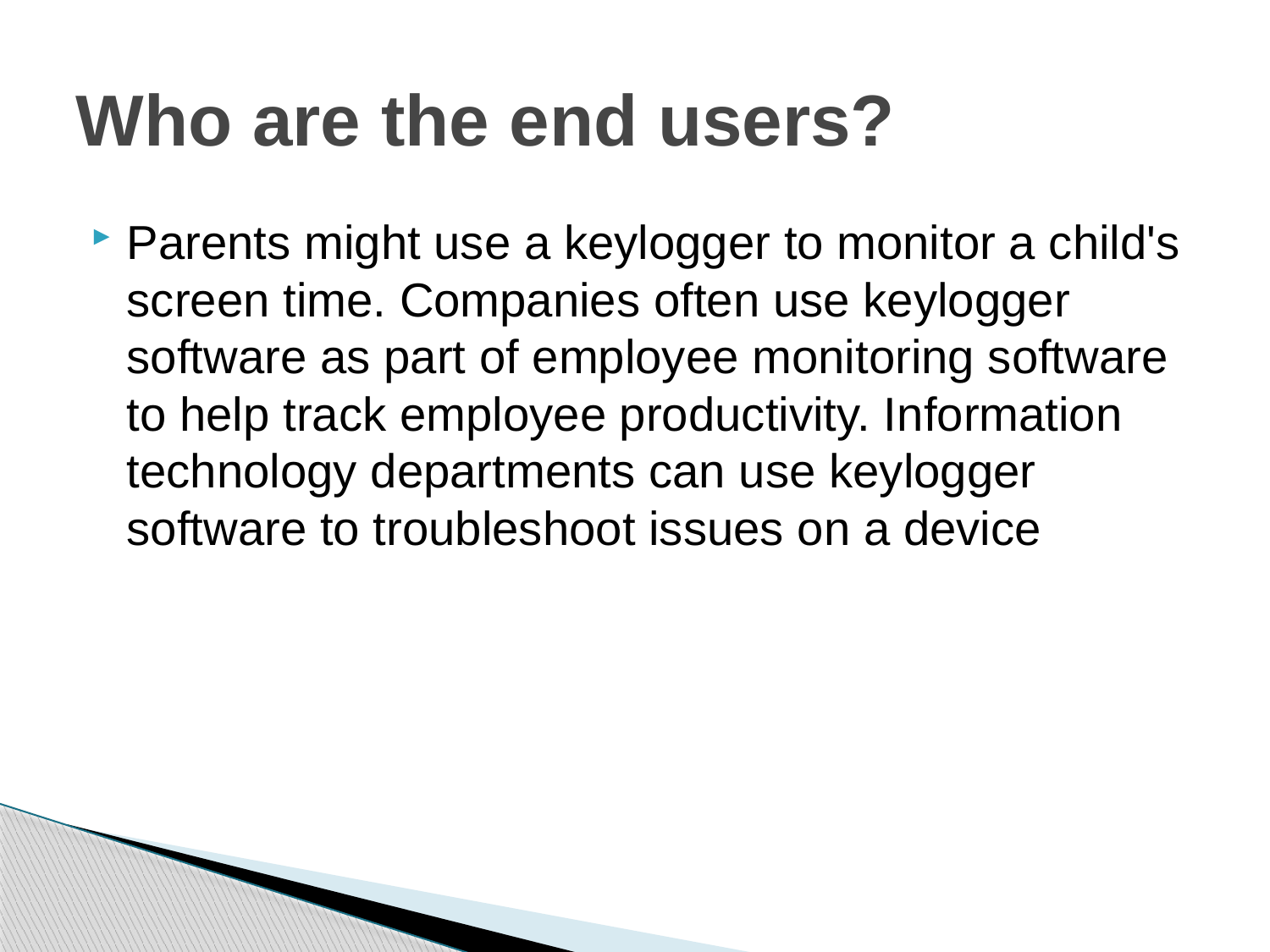

# Who are the end users?
Parents might use a keylogger to monitor a child's screen time. Companies often use keylogger software as part of employee monitoring software to help track employee productivity. Information technology departments can use keylogger software to troubleshoot issues on a device